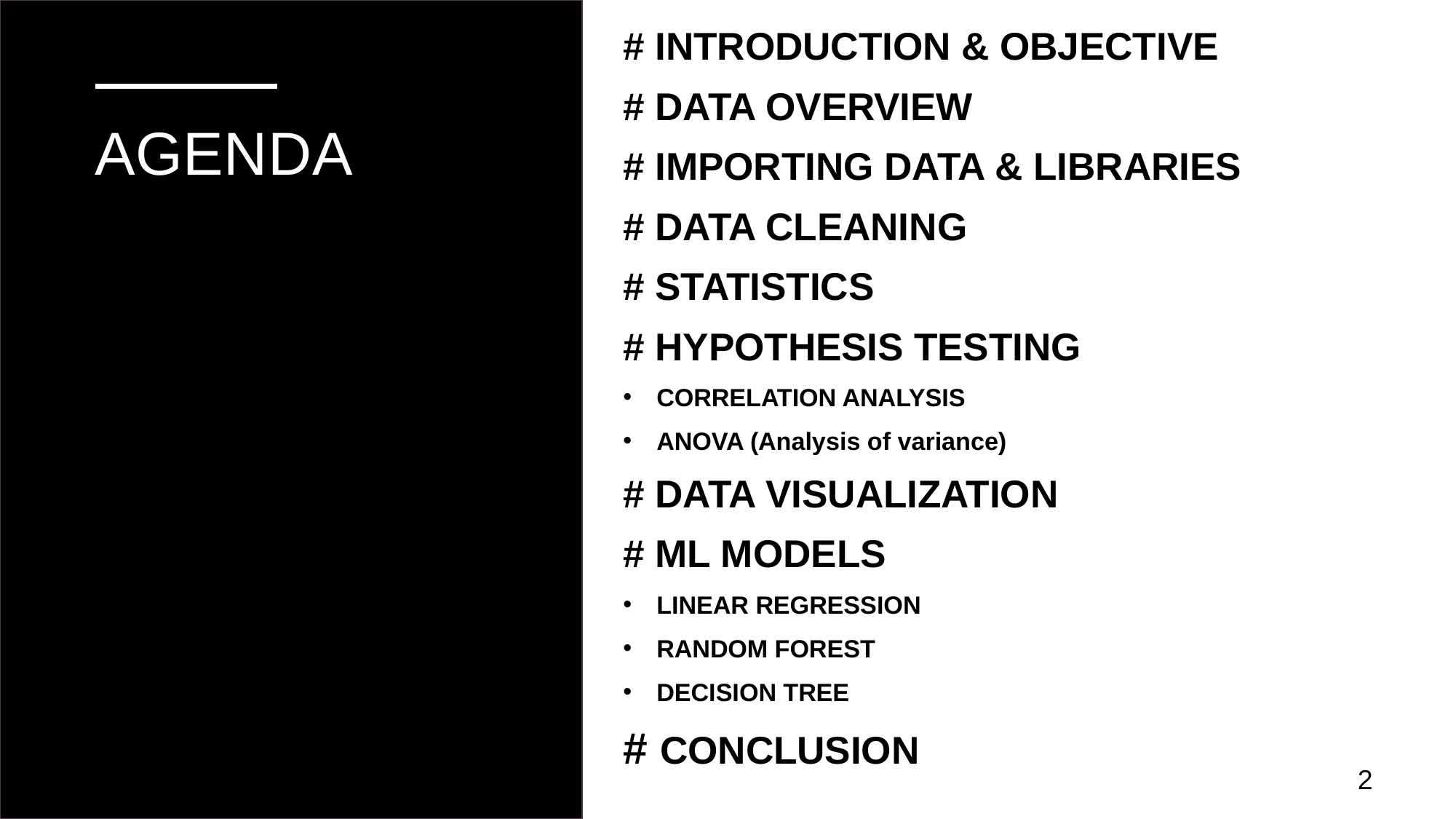

# INTRODUCTION & OBJECTIVE
# DATA OVERVIEW
# IMPORTING DATA & LIBRARIES
# DATA CLEANING
# STATISTICS
# HYPOTHESIS TESTING
CORRELATION ANALYSIS
ANOVA (Analysis of variance)
# DATA VISUALIZATION
# ML MODELS
LINEAR REGRESSION
RANDOM FOREST
DECISION TREE
# CONCLUSION

# Agenda
2